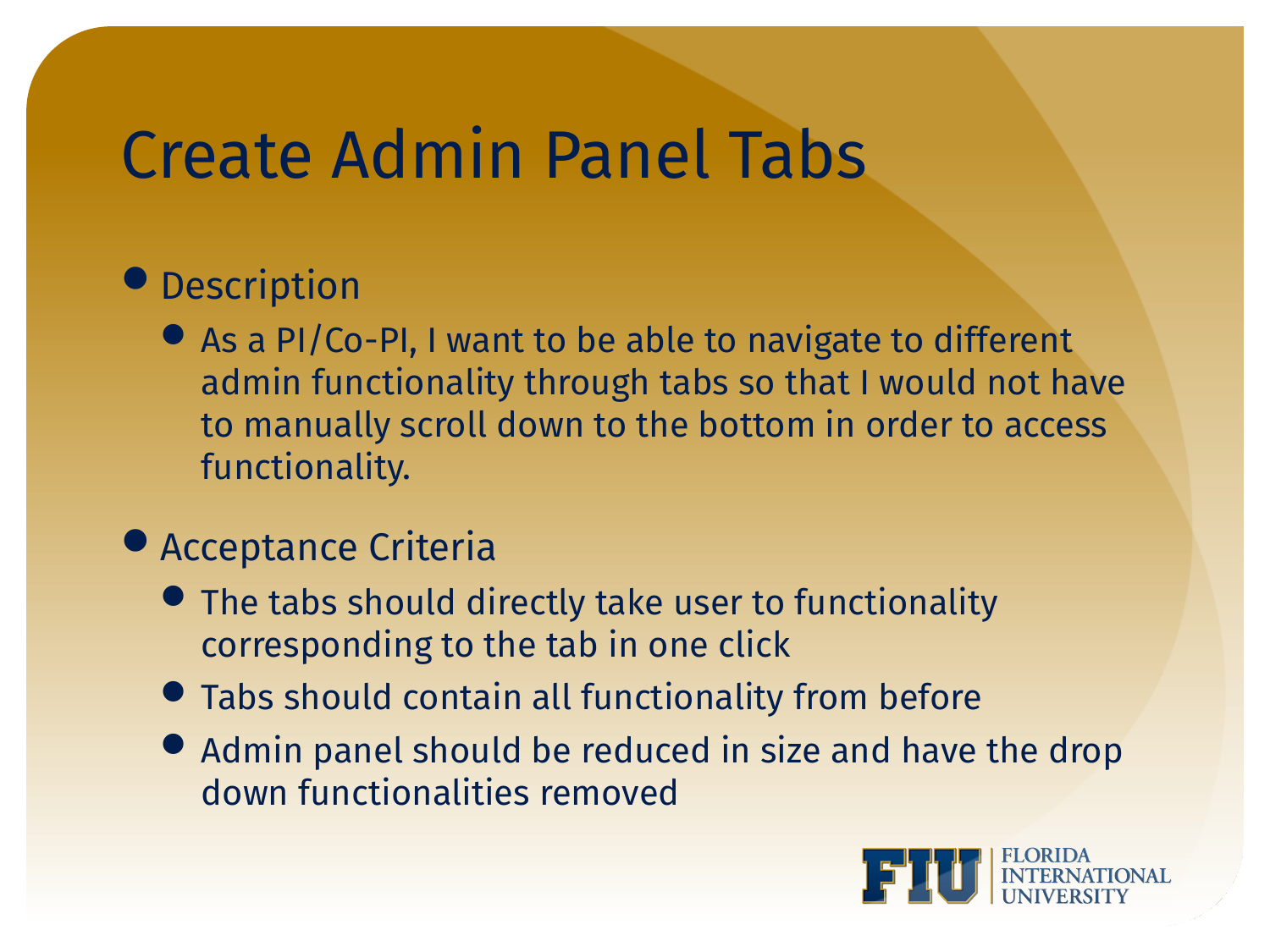

# Create Admin Panel Tabs
Description
As a PI/Co-PI, I want to be able to navigate to different admin functionality through tabs so that I would not have to manually scroll down to the bottom in order to access functionality.
Acceptance Criteria
The tabs should directly take user to functionality corresponding to the tab in one click
Tabs should contain all functionality from before
Admin panel should be reduced in size and have the drop down functionalities removed